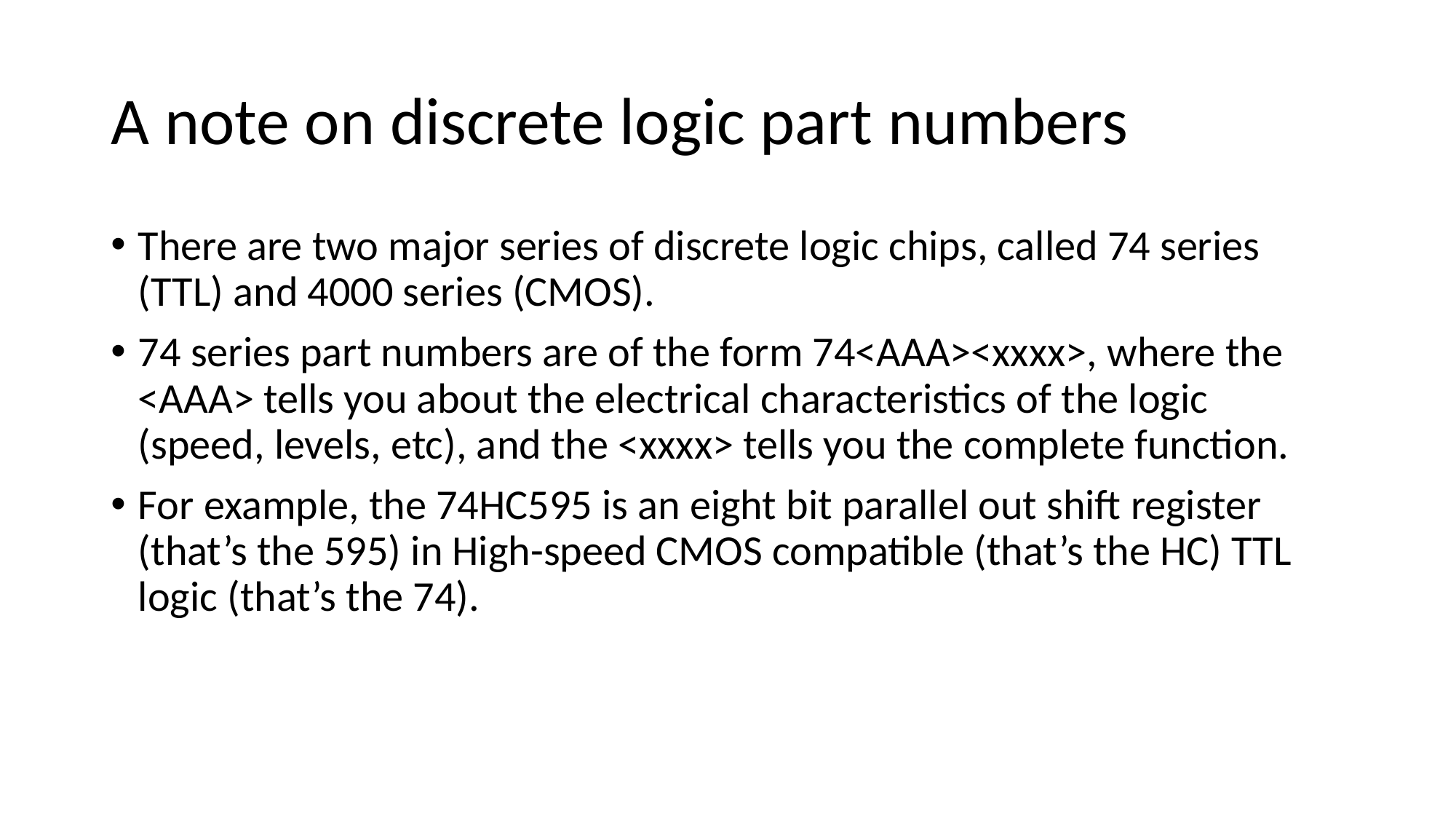

# A note on discrete logic part numbers
There are two major series of discrete logic chips, called 74 series (TTL) and 4000 series (CMOS).
74 series part numbers are of the form 74<AAA><xxxx>, where the <AAA> tells you about the electrical characteristics of the logic (speed, levels, etc), and the <xxxx> tells you the complete function.
For example, the 74HC595 is an eight bit parallel out shift register (that’s the 595) in High-speed CMOS compatible (that’s the HC) TTL logic (that’s the 74).